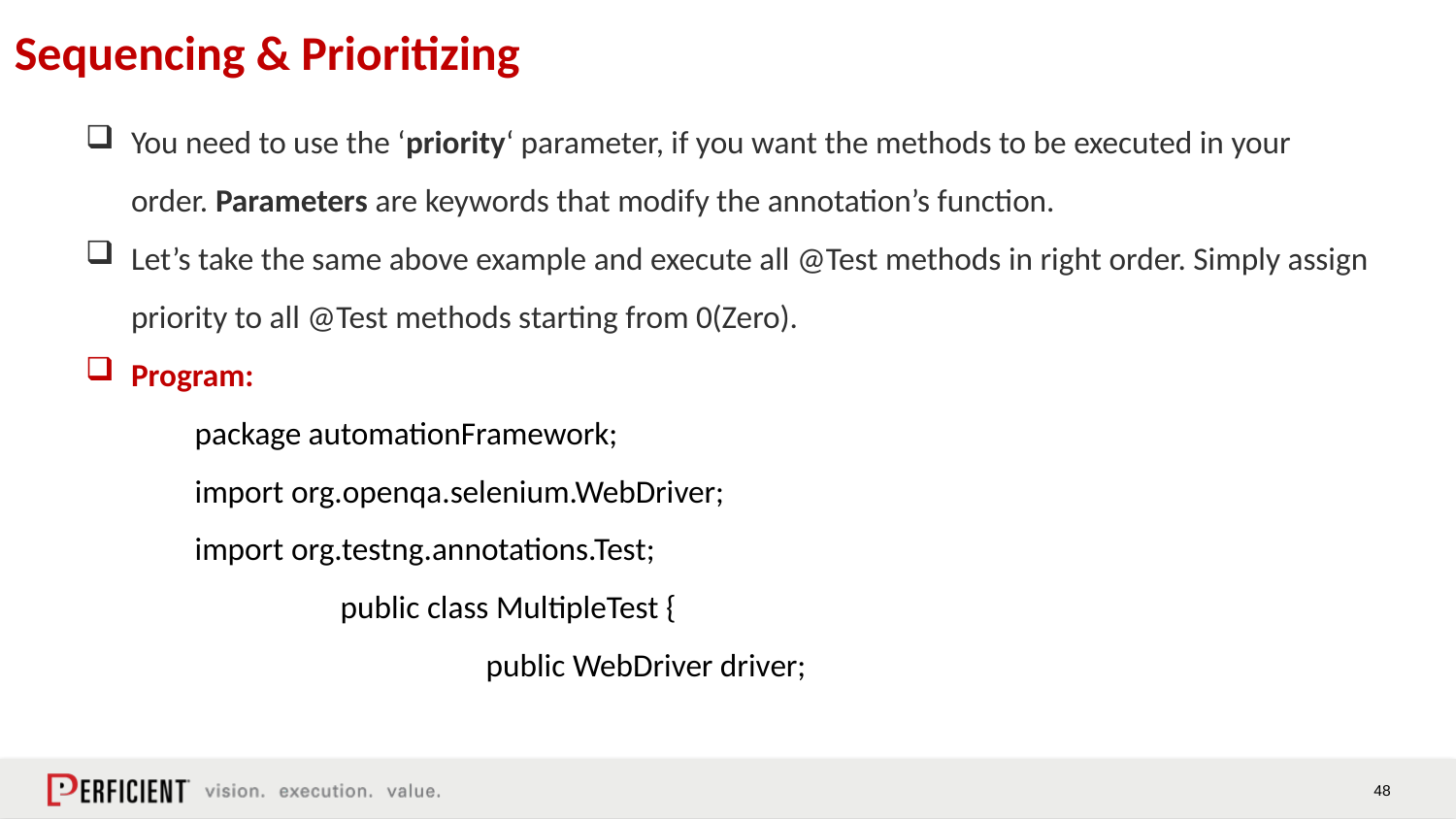

Sequencing & Prioritizing
#

You need to use the ‘priority‘ parameter, if you want the methods to be executed in your order. Parameters are keywords that modify the annotation’s function.
Let’s take the same above example and execute all @Test methods in right order. Simply assign priority to all @Test methods starting from 0(Zero).
Program:
package automationFramework;
import org.openqa.selenium.WebDriver;
import org.testng.annotations.Test;
	public class MultipleTest {
		public WebDriver driver;